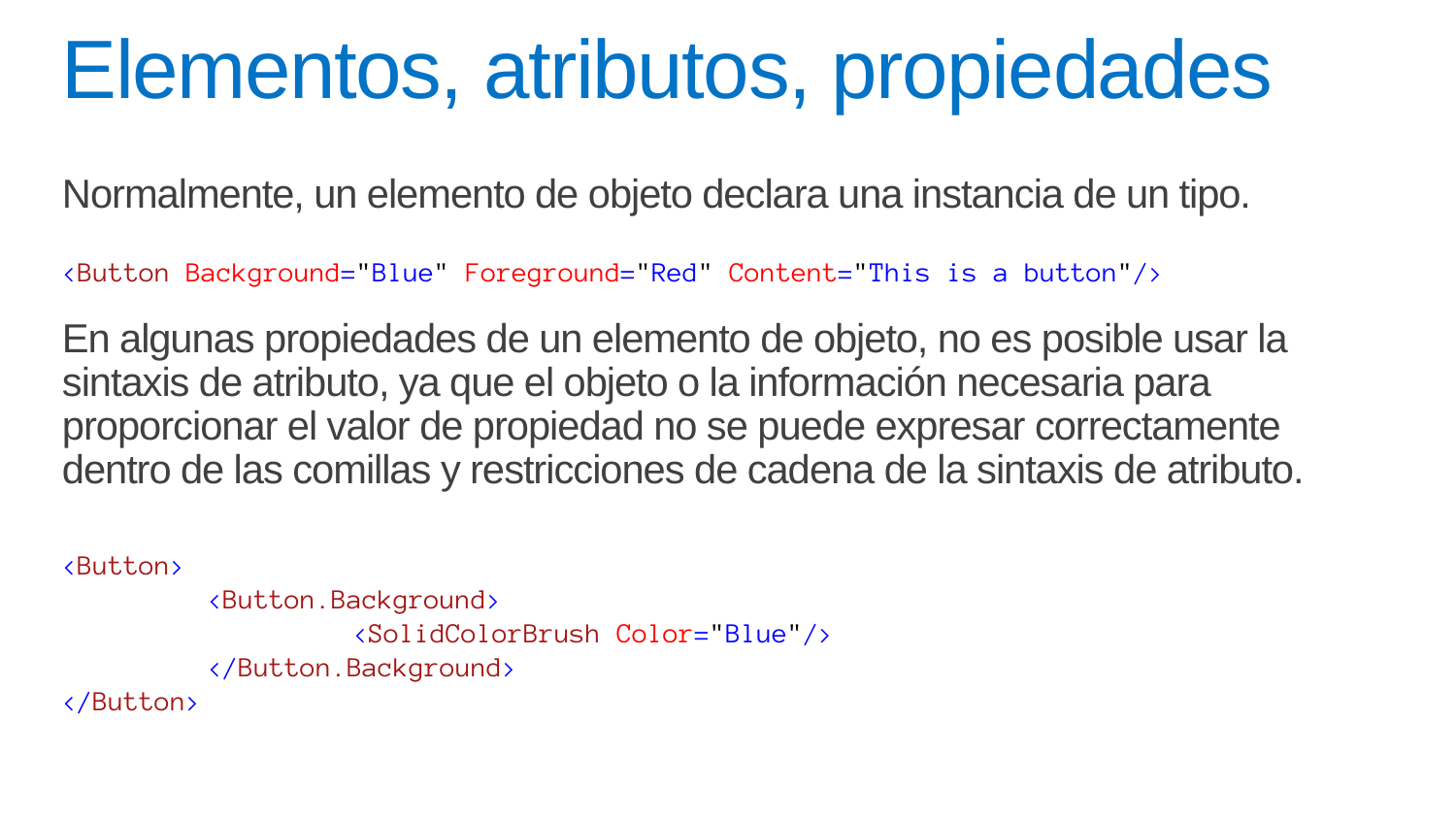

# Elementos, atributos, propiedades
Normalmente, un elemento de objeto declara una instancia de un tipo.

<Button Background="Blue" Foreground="Red" Content="This is a button"/>
En algunas propiedades de un elemento de objeto, no es posible usar la sintaxis de atributo, ya que el objeto o la información necesaria para proporcionar el valor de propiedad no se puede expresar correctamente dentro de las comillas y restricciones de cadena de la sintaxis de atributo.
<Button>
	<Button.Background>
		<SolidColorBrush Color="Blue"/>
	</Button.Background>
</Button>